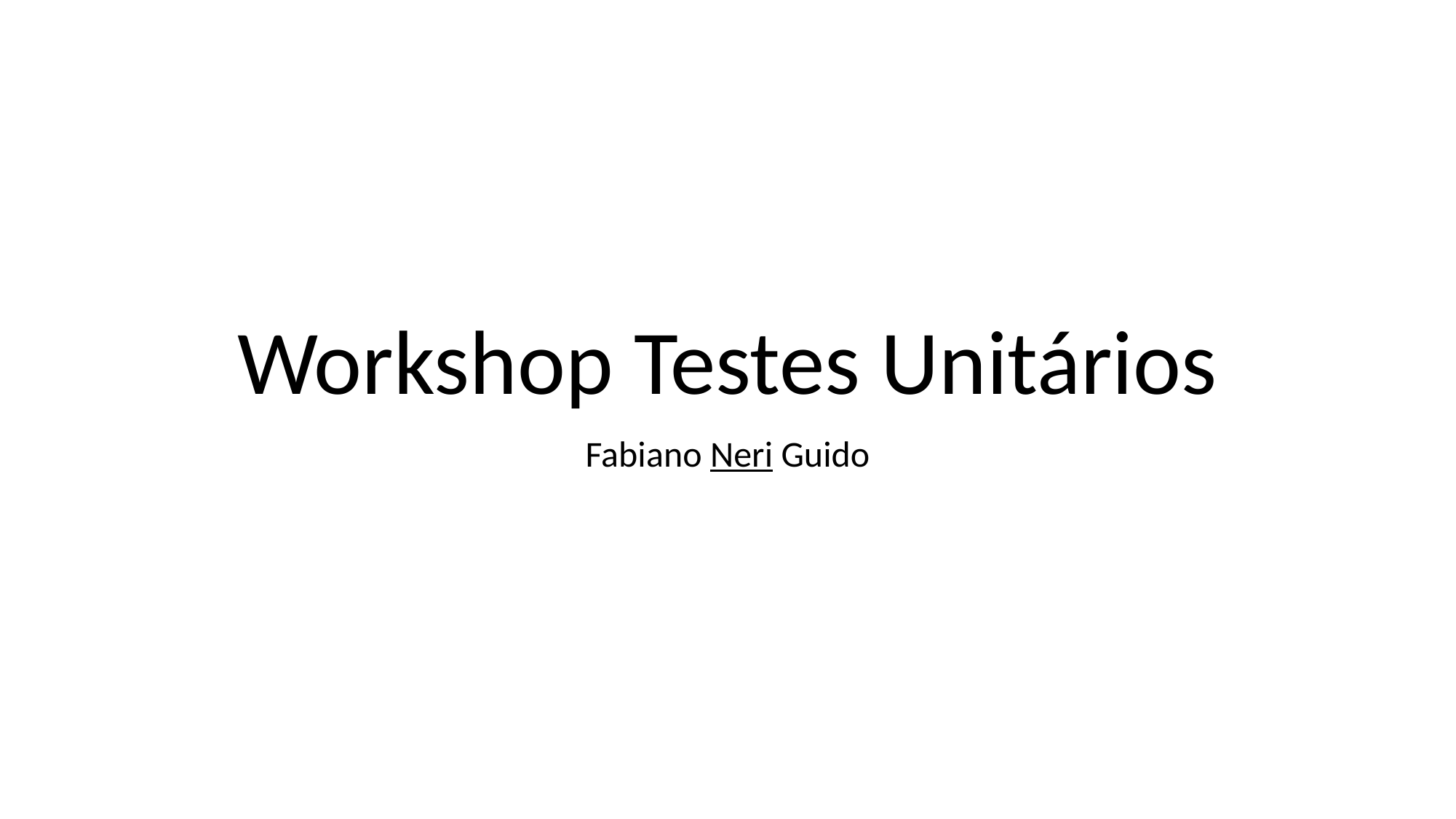

# Workshop Testes Unitários
Fabiano Neri Guido